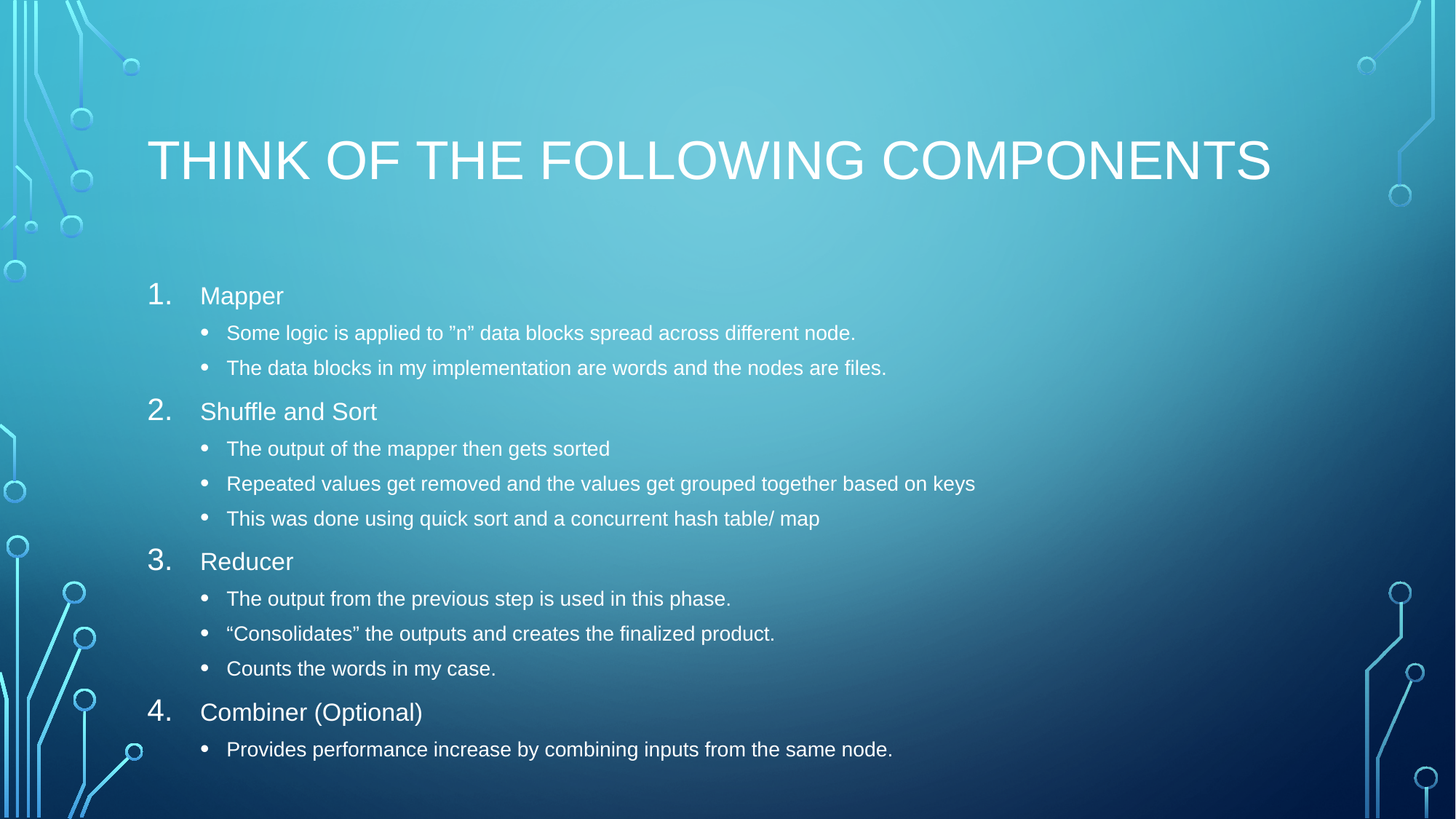

# Think of the Following components
Mapper
Some logic is applied to ”n” data blocks spread across different node.
The data blocks in my implementation are words and the nodes are files.
Shuffle and Sort
The output of the mapper then gets sorted
Repeated values get removed and the values get grouped together based on keys
This was done using quick sort and a concurrent hash table/ map
Reducer
The output from the previous step is used in this phase.
“Consolidates” the outputs and creates the finalized product.
Counts the words in my case.
Combiner (Optional)
Provides performance increase by combining inputs from the same node.